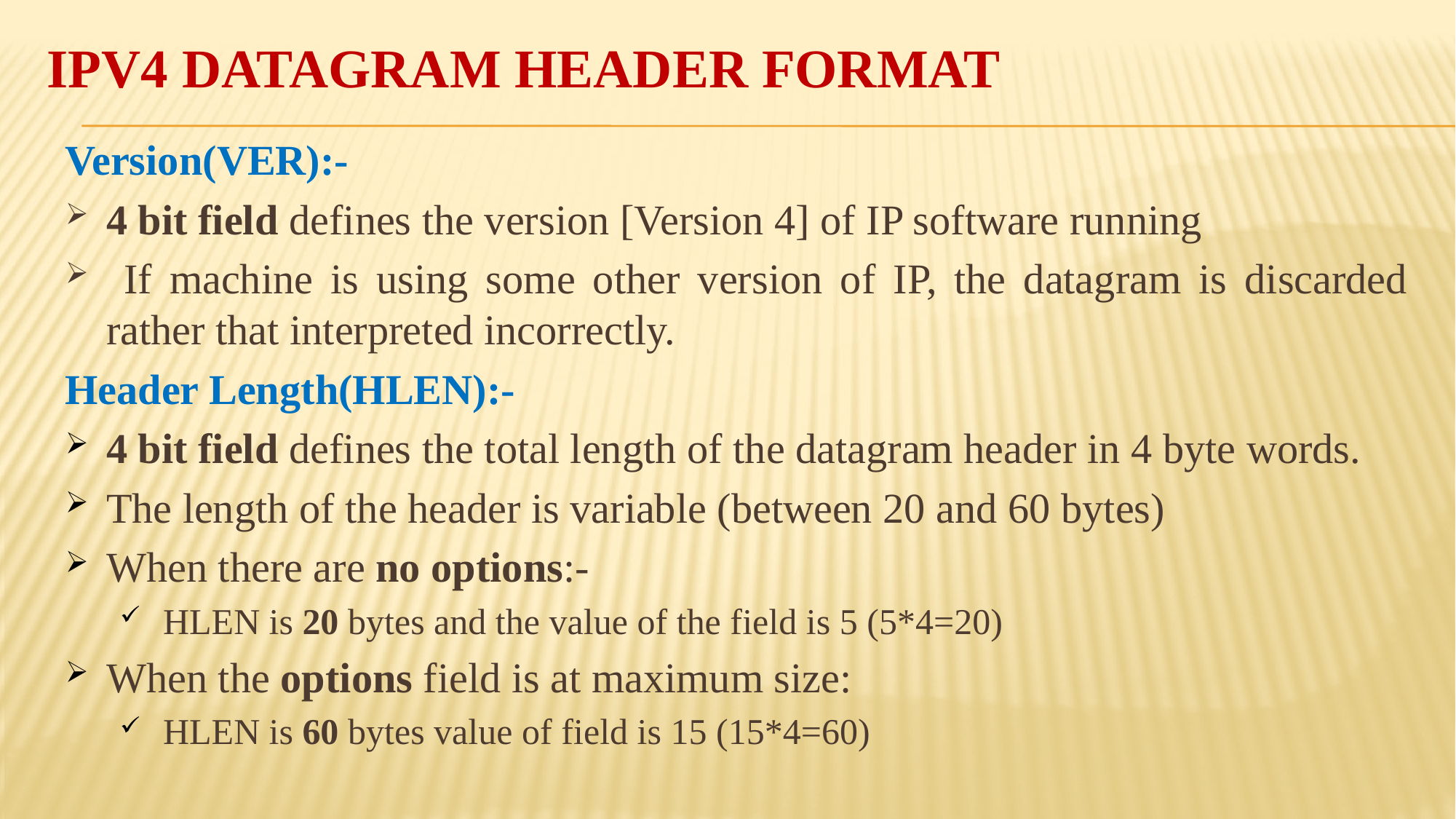

# IPv4 datagram header format
Version(VER):-
4 bit field defines the version [Version 4] of IP software running
 If machine is using some other version of IP, the datagram is discarded rather that interpreted incorrectly.
Header Length(HLEN):-
4 bit field defines the total length of the datagram header in 4 byte words.
The length of the header is variable (between 20 and 60 bytes)
When there are no options:-
 HLEN is 20 bytes and the value of the field is 5 (5*4=20)
When the options field is at maximum size:
 HLEN is 60 bytes value of field is 15 (15*4=60)